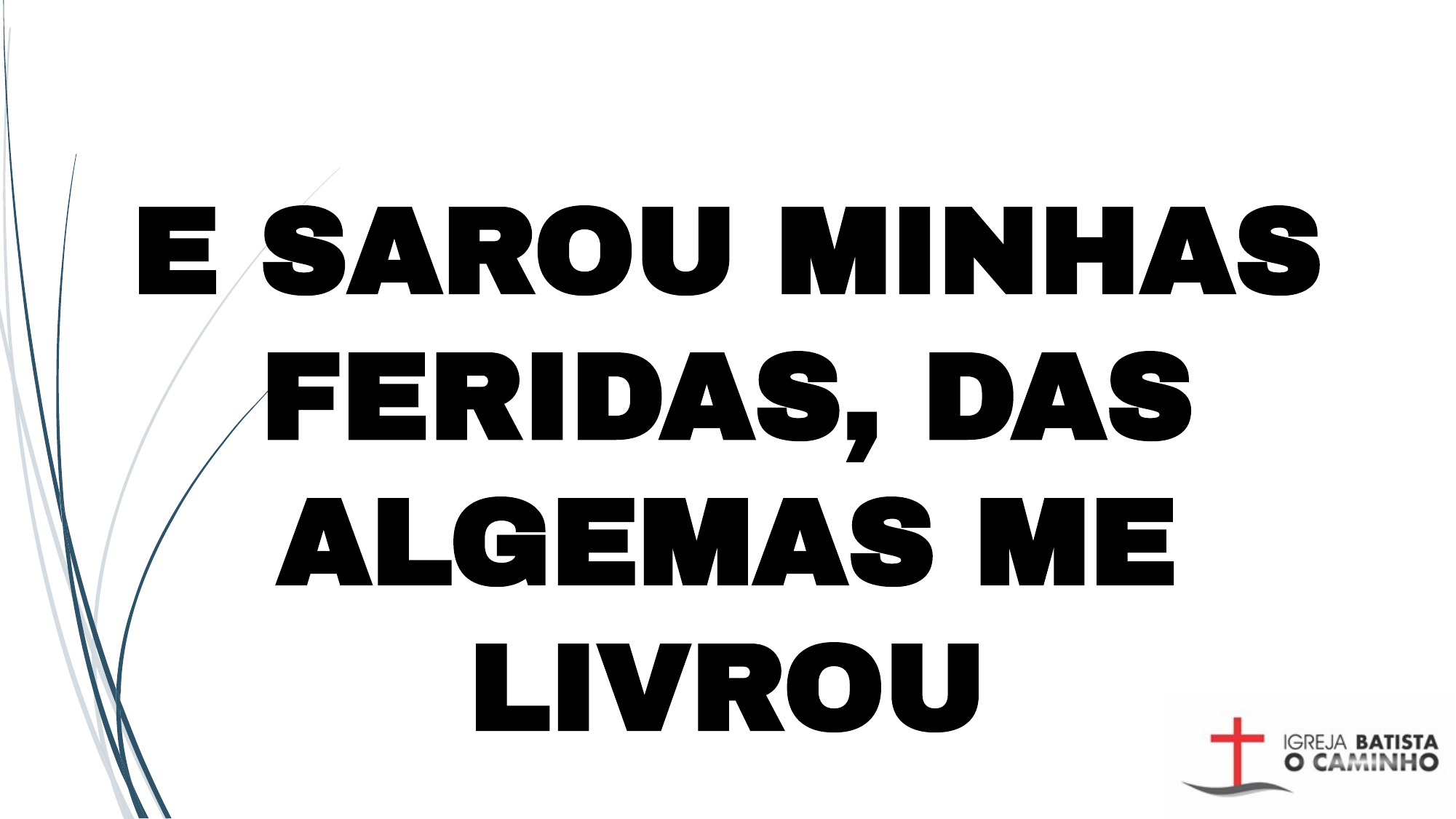

# E SAROU MINHAS FERIDAS, DAS ALGEMAS ME LIVROU